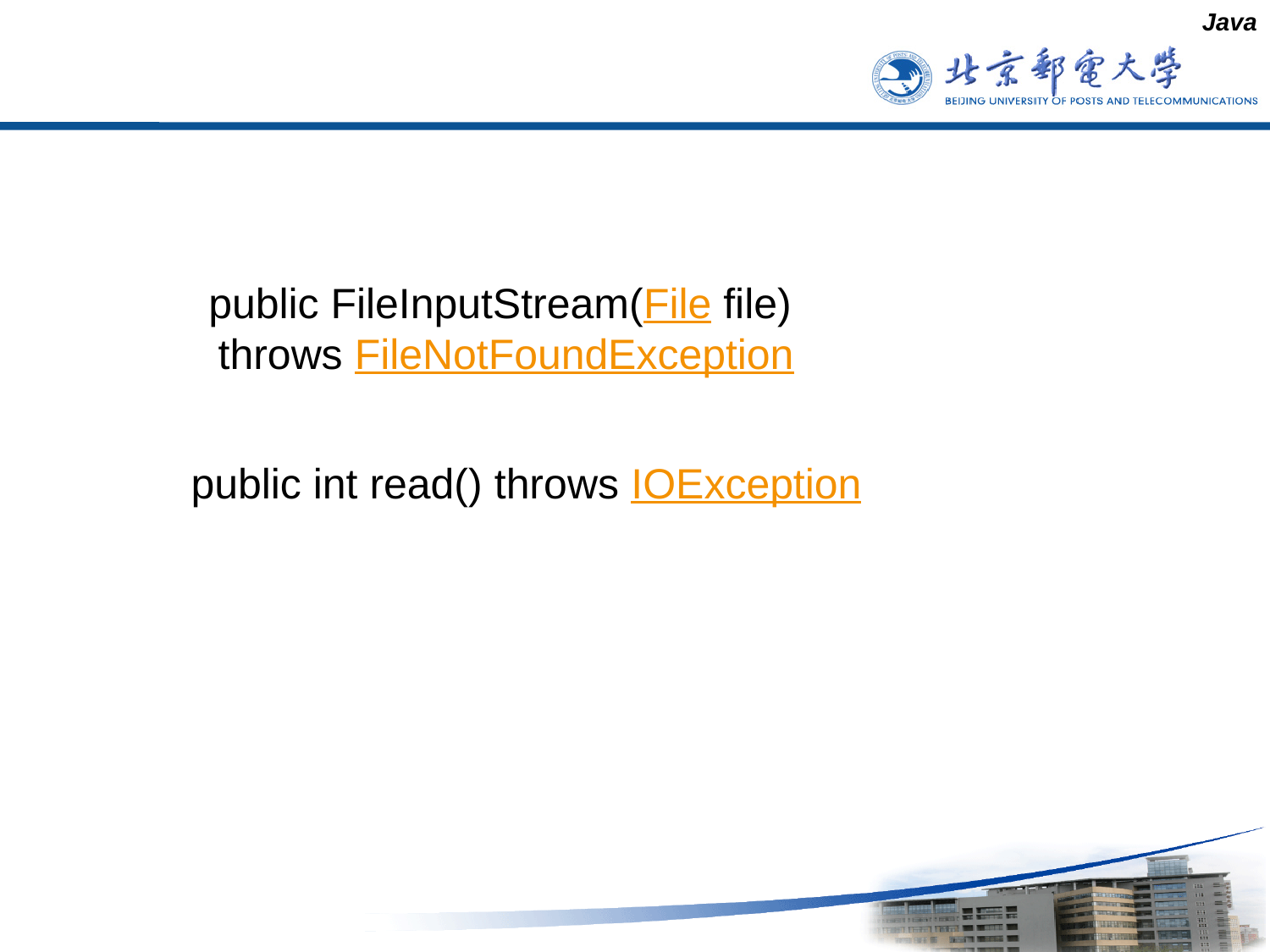

Java
#
public FileInputStream(File file)
 throws FileNotFoundException
public int read() throws IOException